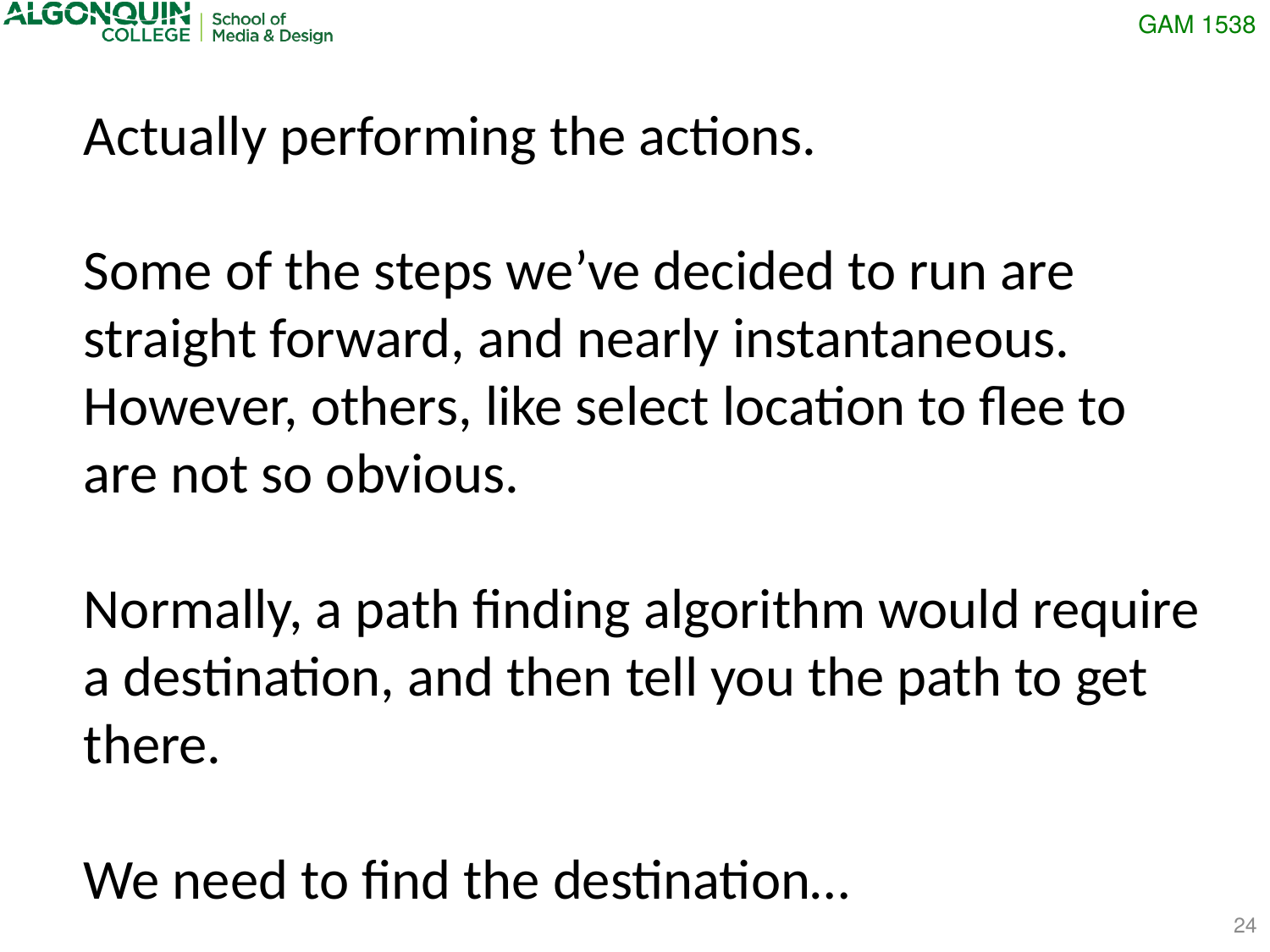

Actually performing the actions.

Some of the steps we’ve decided to run are straight forward, and nearly instantaneous. However, others, like select location to flee to are not so obvious.

Normally, a path finding algorithm would require a destination, and then tell you the path to get there.

We need to find the destination…
24